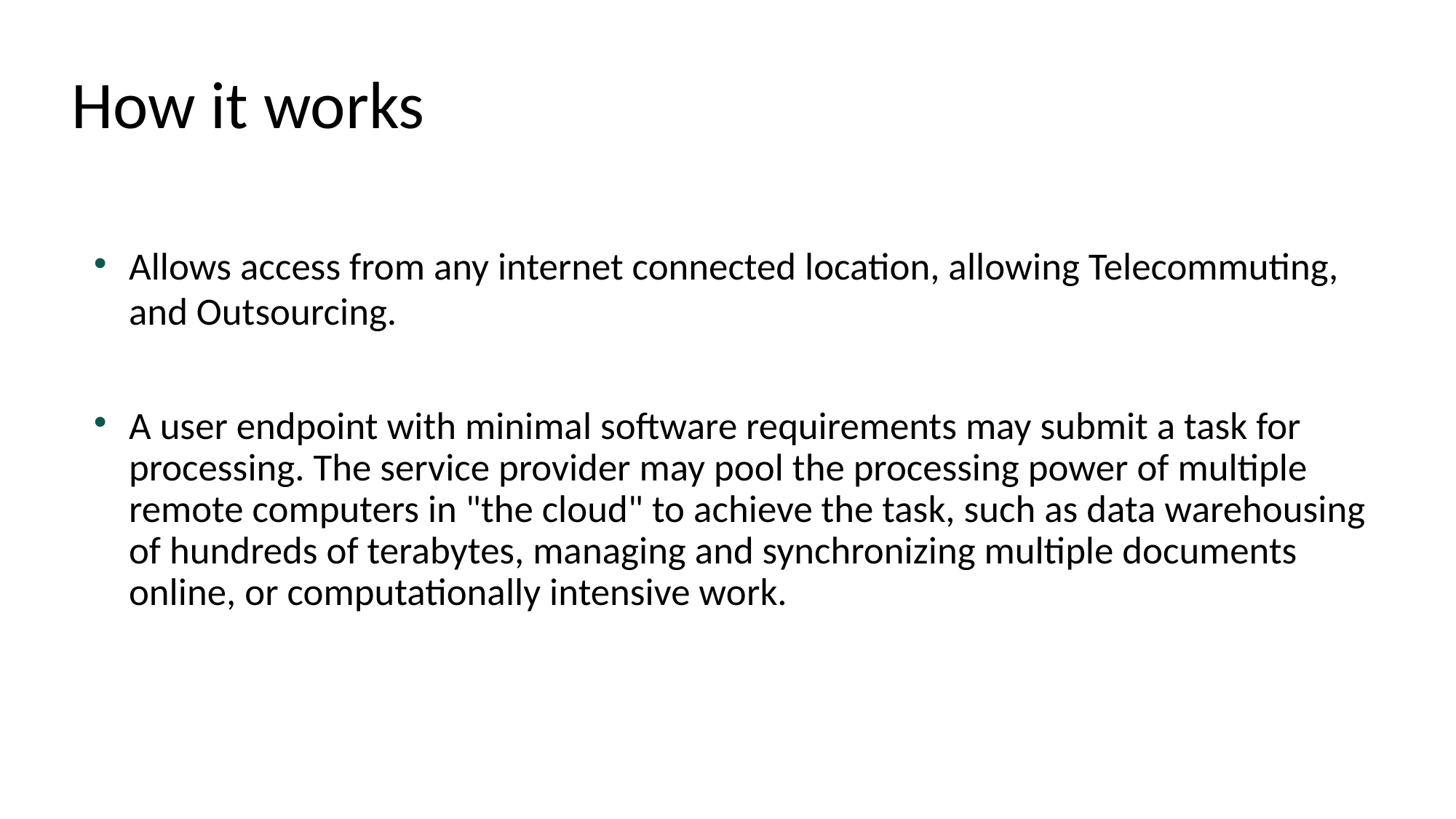

How it works
Allows access from any internet connected location, allowing Telecommuting, and Outsourcing.

A user endpoint with minimal software requirements may submit a task for processing. The service provider may pool the processing power of multiple remote computers in "the cloud" to achieve the task, such as data warehousing of hundreds of terabytes, managing and synchronizing multiple documents online, or computationally intensive work.